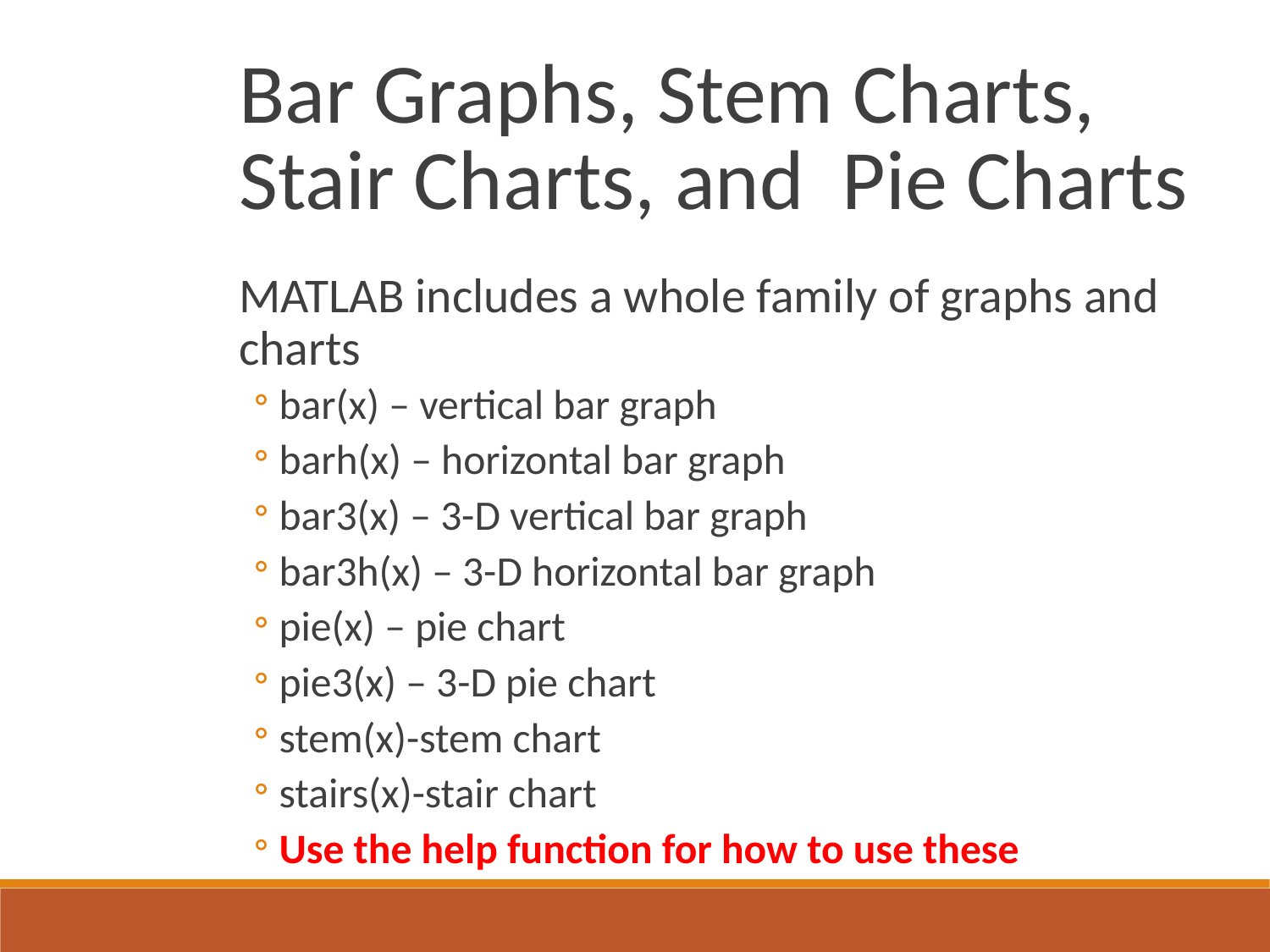

Bar Graphs, Stem Charts, Stair Charts, and  Pie Charts
MATLAB includes a whole family of graphs and charts
bar(x) – vertical bar graph
barh(x) – horizontal bar graph
bar3(x) – 3-D vertical bar graph
bar3h(x) – 3-D horizontal bar graph
pie(x) – pie chart
pie3(x) – 3-D pie chart
stem(x)-stem chart
stairs(x)-stair chart
Use the help function for how to use these